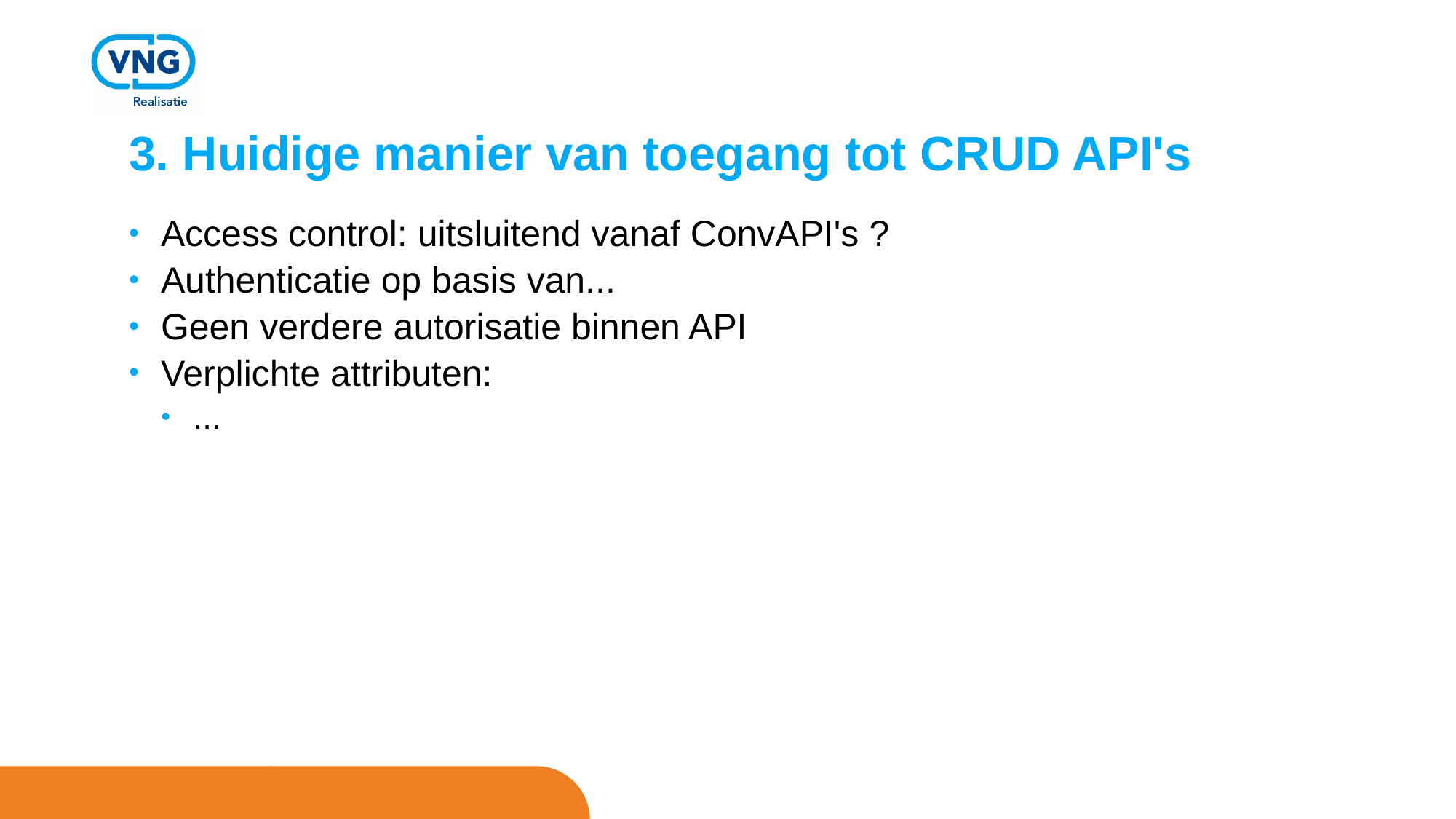

# 3. Huidige manier van toegang tot CRUD API's
Access control: uitsluitend vanaf ConvAPI's ?
Authenticatie op basis van...
Geen verdere autorisatie binnen API
Verplichte attributen:
...